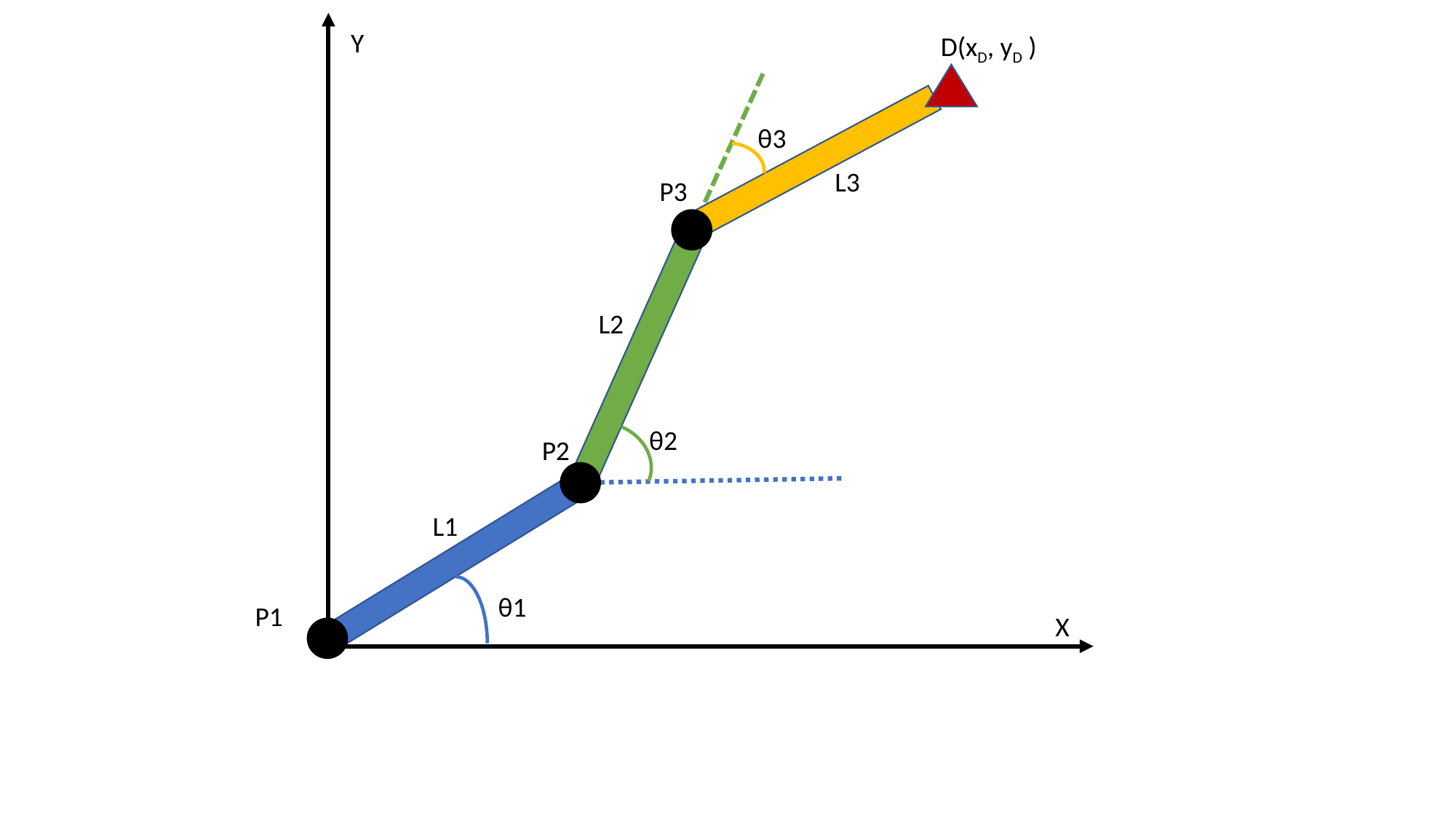

Y
D(xD, yD )

θ3

L3
P3

L2

θ2

P2

L1

θ1
P1
X